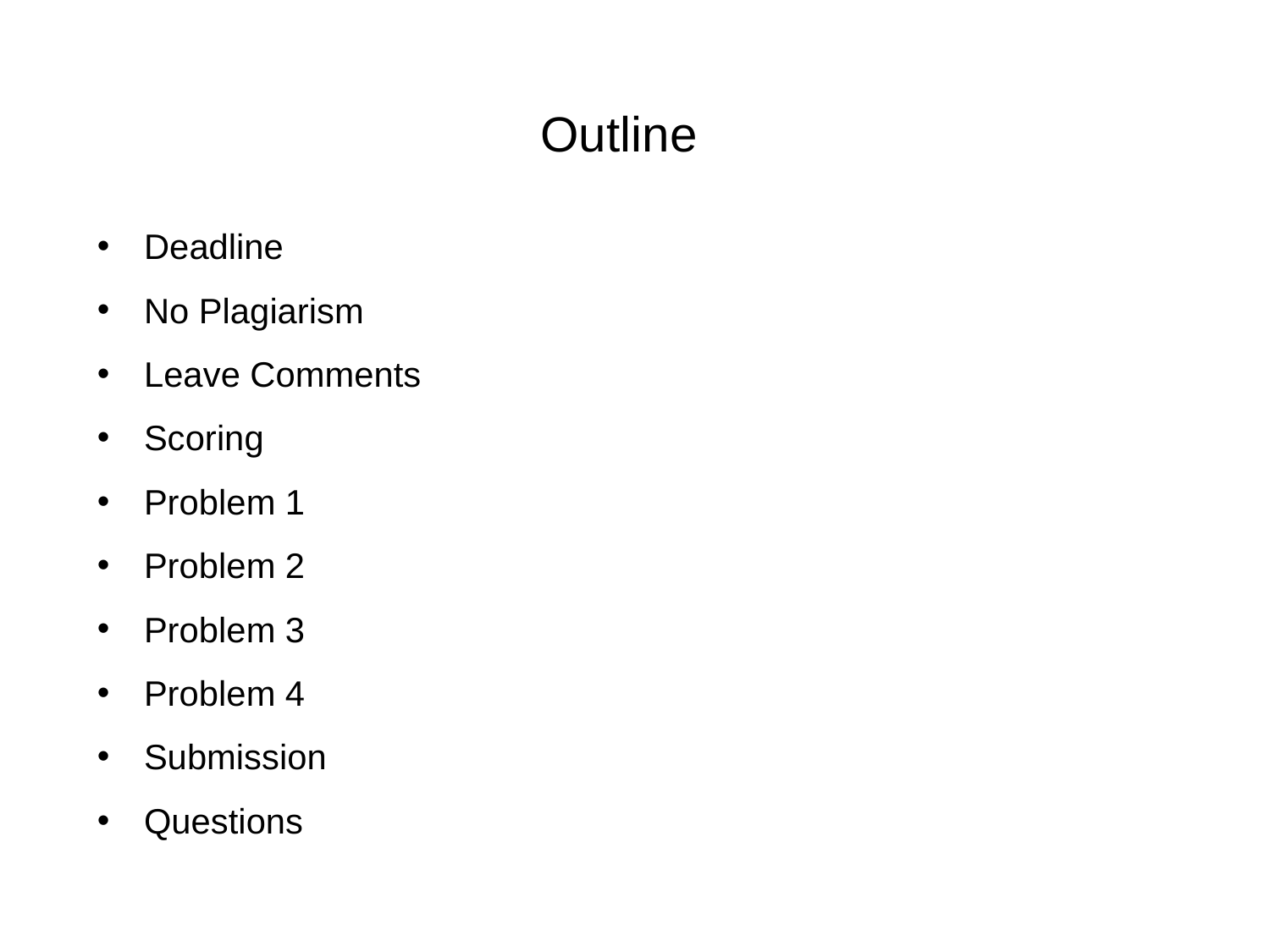

Outline
Deadline
No Plagiarism
Leave Comments
Scoring
Problem 1
Problem 2
Problem 3
Problem 4
Submission
Questions